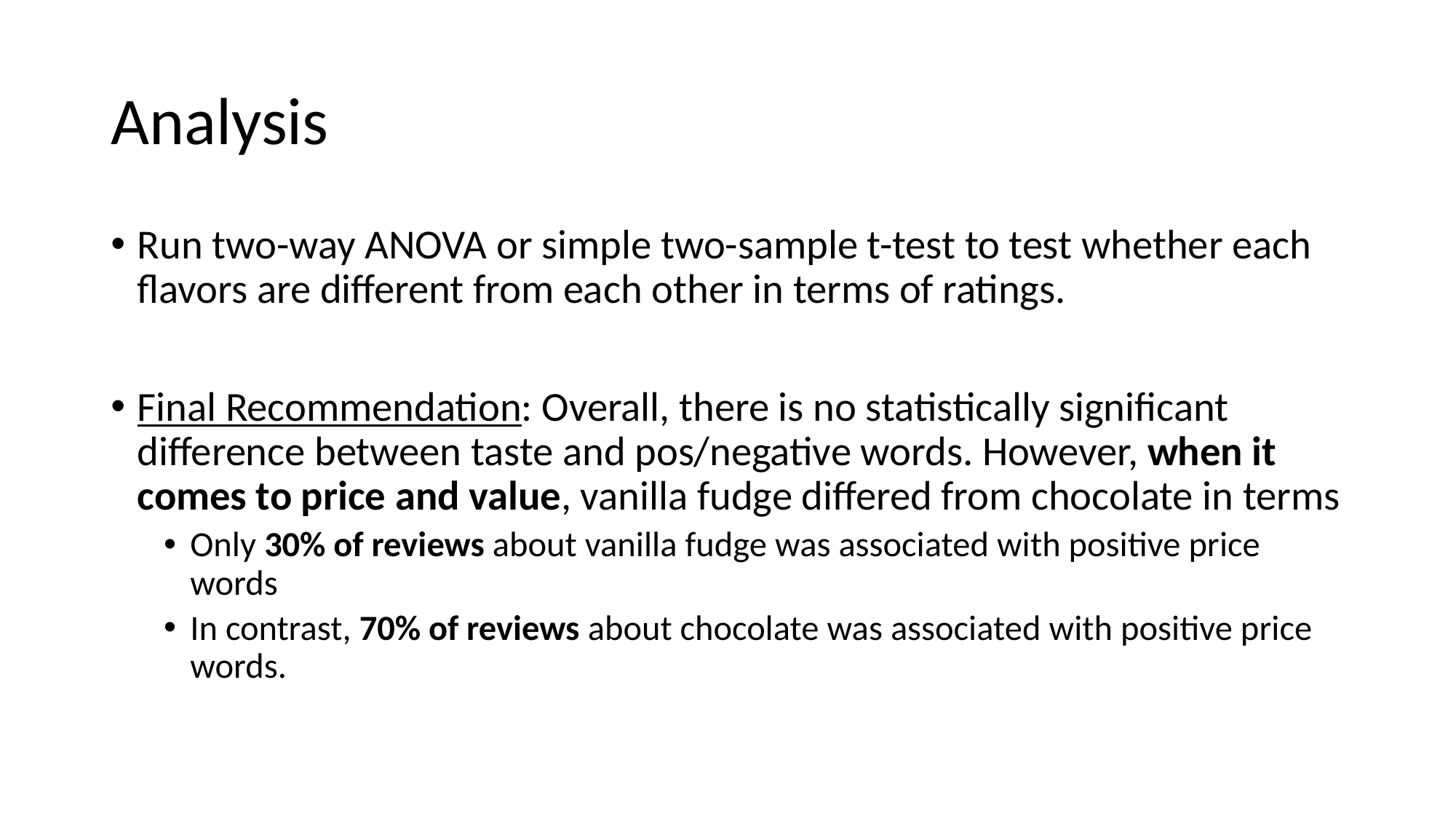

# Analysis
Run two-way ANOVA or simple two-sample t-test to test whether each flavors are different from each other in terms of ratings.

Final Recommendation: Overall, there is no statistically significant difference between taste and pos/negative words. However, when it comes to price and value, vanilla fudge differed from chocolate in terms
Only 30% of reviews about vanilla fudge was associated with positive price words
In contrast, 70% of reviews about chocolate was associated with positive price words.